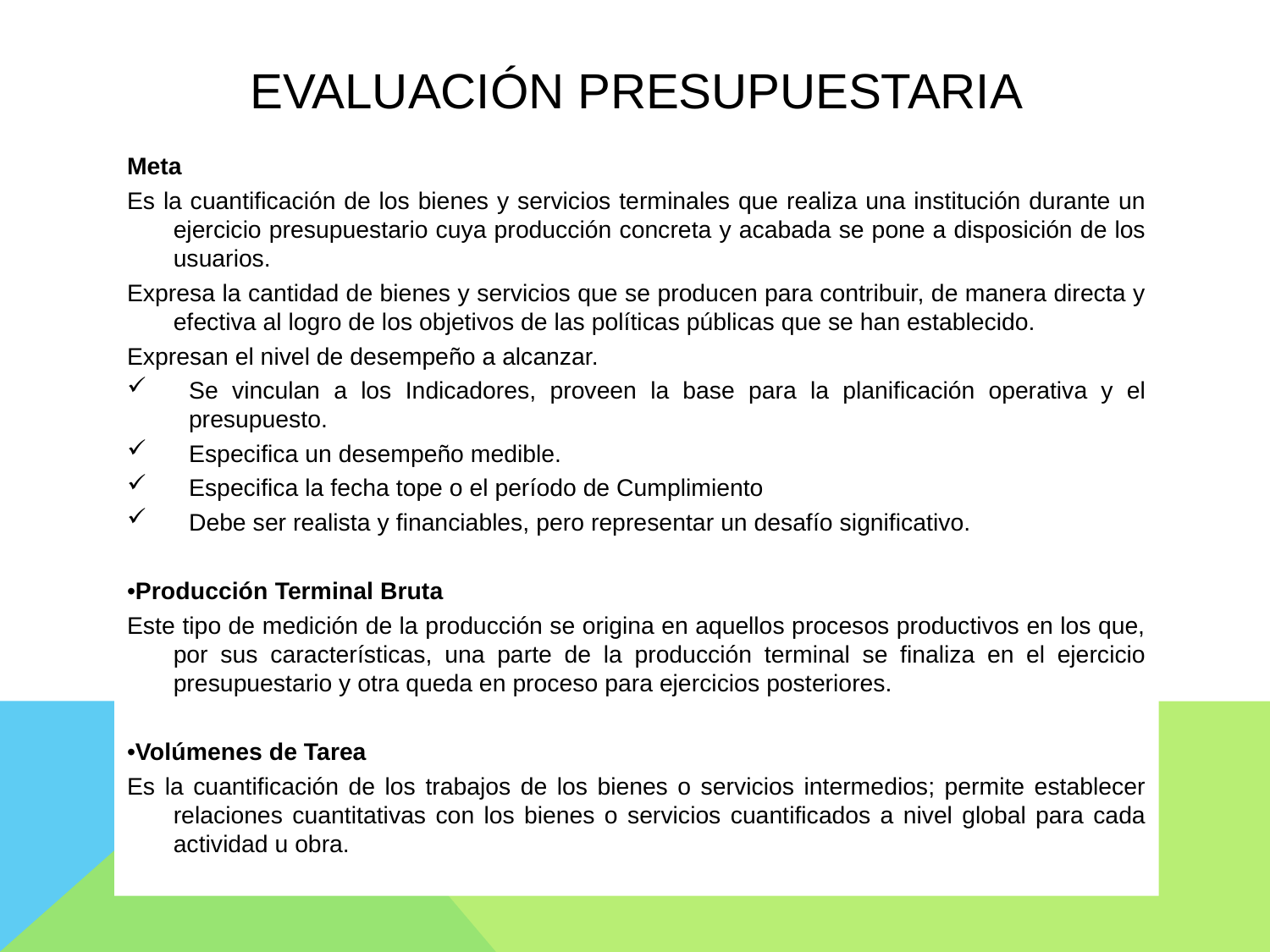

# EVALUACIÓN PRESUPUESTARIA

Meta
Es la cuantificación de los bienes y servicios terminales que realiza una institución durante un ejercicio presupuestario cuya producción concreta y acabada se pone a disposición de los usuarios.
Expresa la cantidad de bienes y servicios que se producen para contribuir, de manera directa y efectiva al logro de los objetivos de las políticas públicas que se han establecido.
Expresan el nivel de desempeño a alcanzar.
Se vinculan a los Indicadores, proveen la base para la planificación operativa y el presupuesto.
Especifica un desempeño medible.
Especifica la fecha tope o el período de Cumplimiento
Debe ser realista y financiables, pero representar un desafío significativo.

•Producción Terminal Bruta
Este tipo de medición de la producción se origina en aquellos procesos productivos en los que, por sus características, una parte de la producción terminal se finaliza en el ejercicio presupuestario y otra queda en proceso para ejercicios posteriores.

•Volúmenes de Tarea
Es la cuantificación de los trabajos de los bienes o servicios intermedios; permite establecer relaciones cuantitativas con los bienes o servicios cuantificados a nivel global para cada actividad u obra.